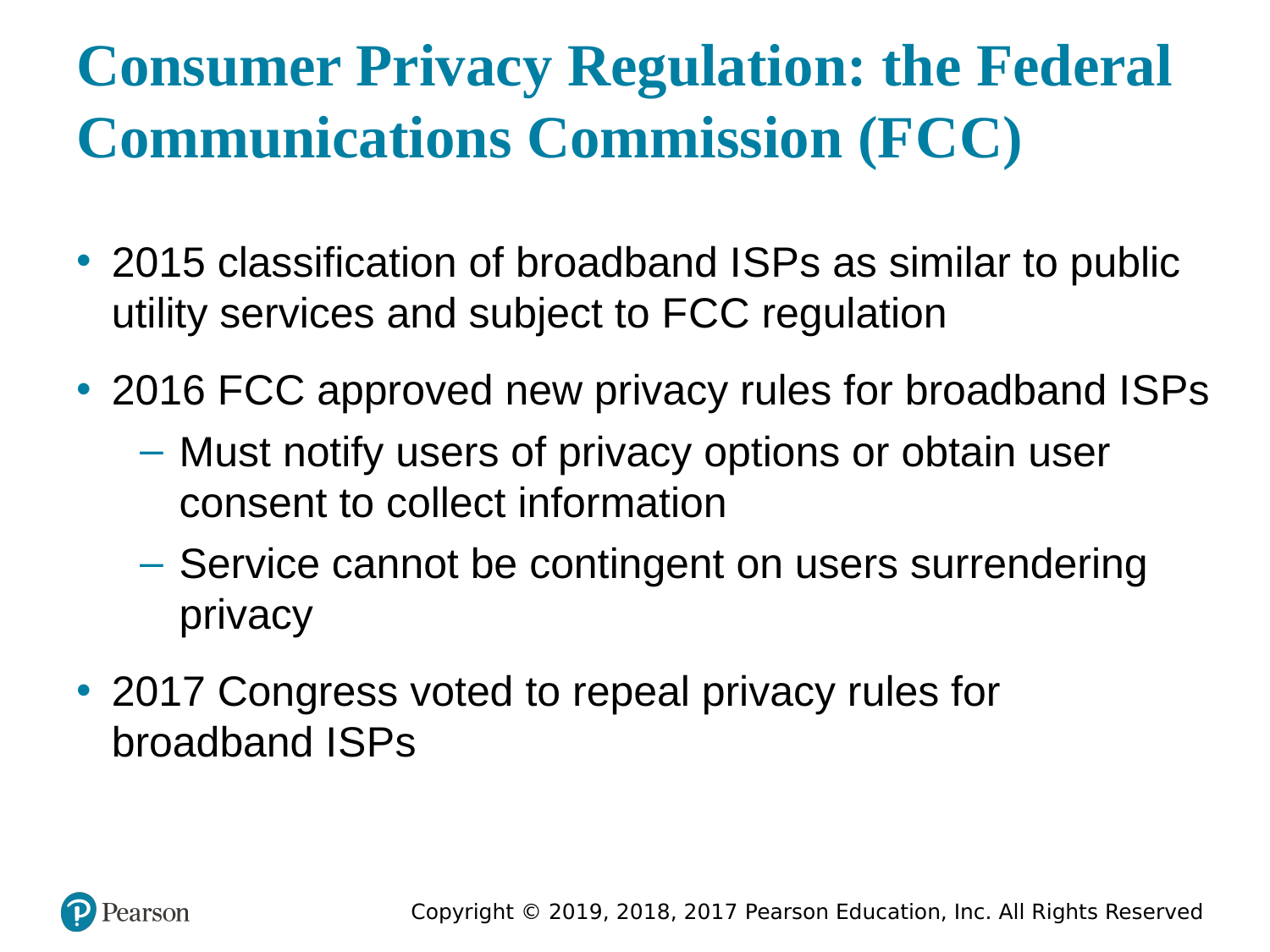

# Consumer Privacy Regulation: the Federal Communications Commission (F C C)
2015 classification of broadband I S P s as similar to public utility services and subject to F C C regulation
2016 F C C approved new privacy rules for broadband I S P s
Must notify users of privacy options or obtain user consent to collect information
Service cannot be contingent on users surrendering privacy
2017 Congress voted to repeal privacy rules for broadband I S P s